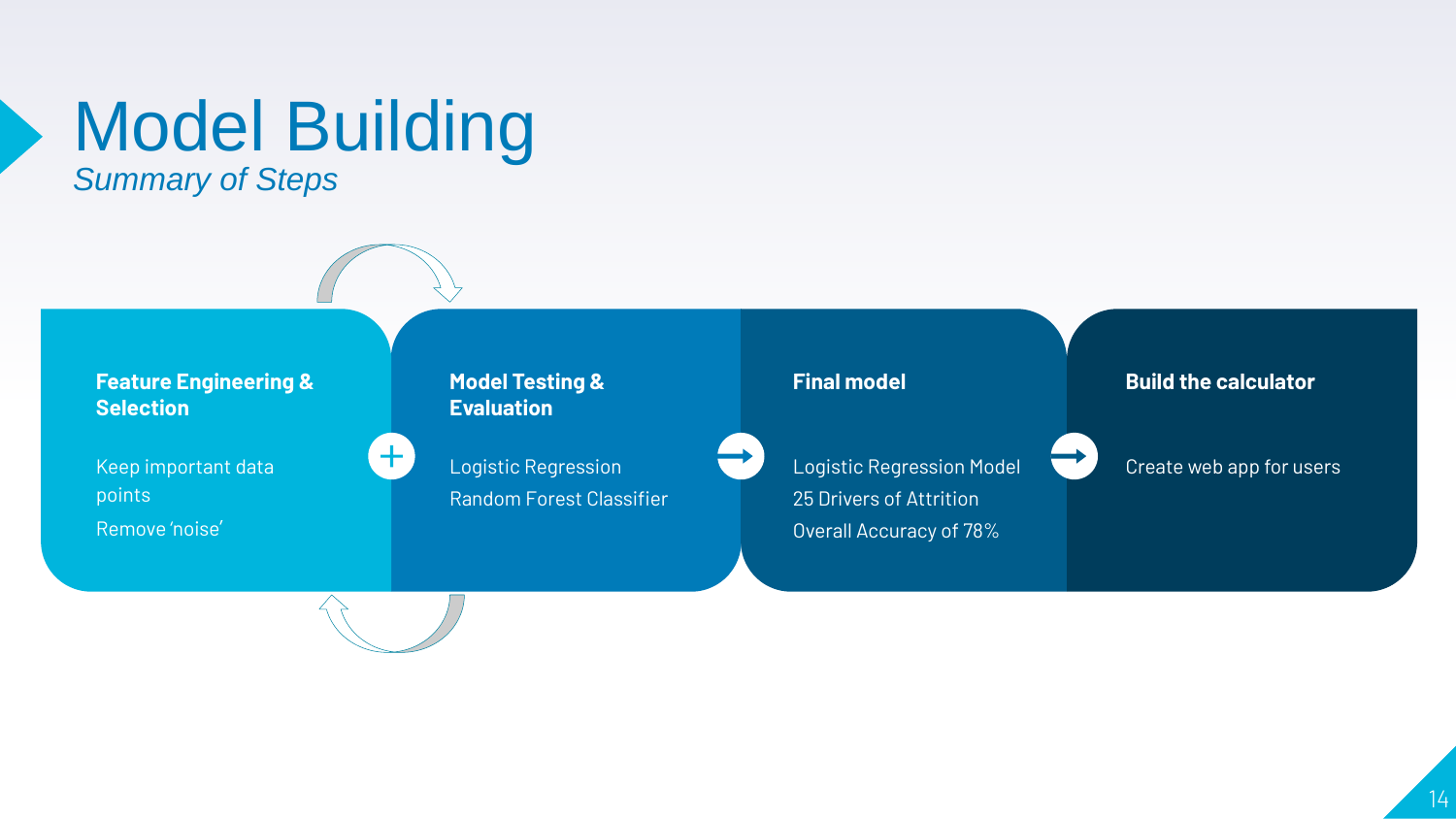

# Model Building Summary of Steps

Feature Engineering & Selection
Keep important data points
Remove ‘noise’

Model Testing & Evaluation
Logistic Regression
Random Forest Classifier

Final model
Logistic Regression Model
25 Drivers of Attrition
Overall Accuracy of 78%

Build the calculator
Create web app for users

14